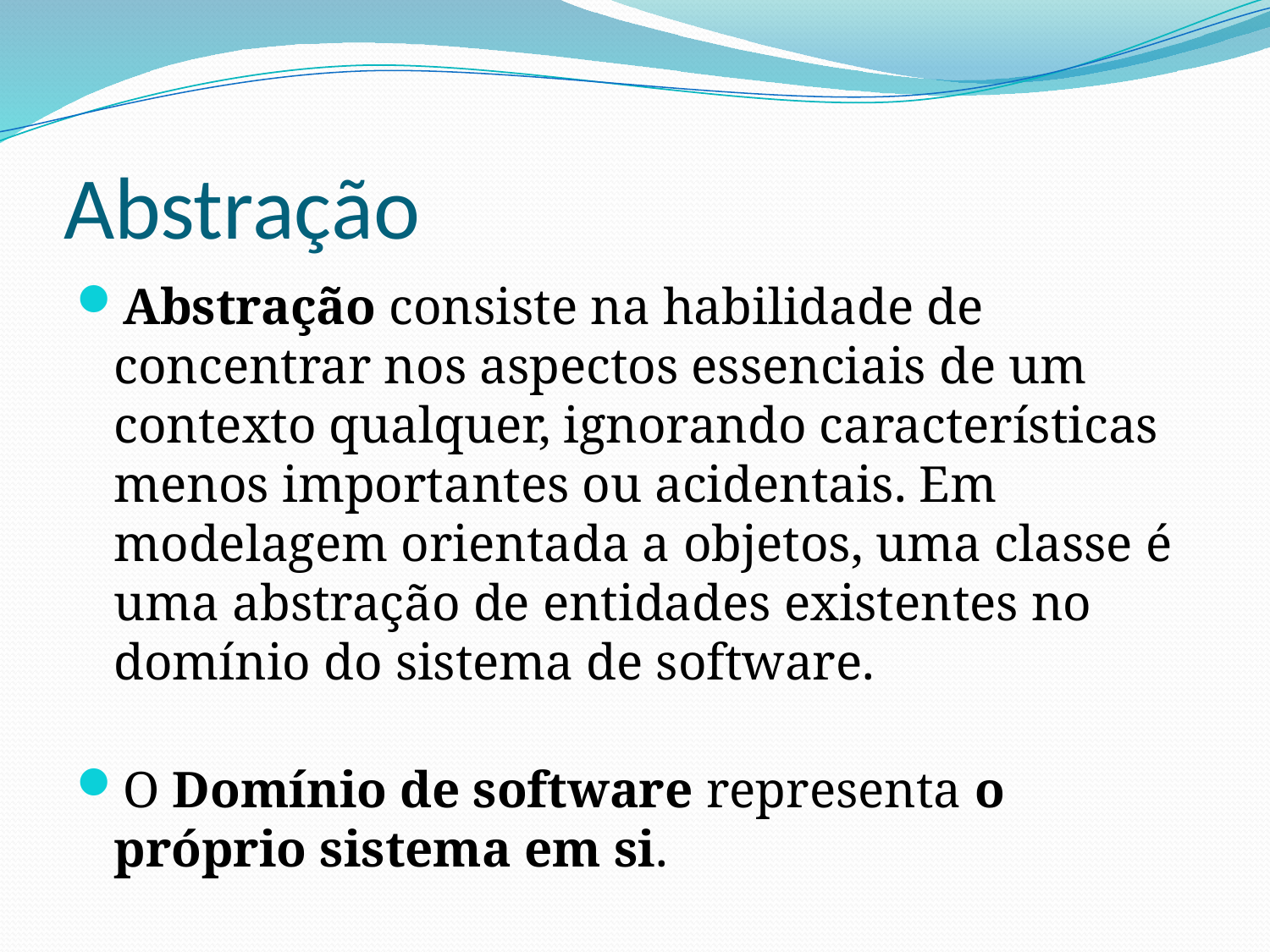

Abstração
Abstração consiste na habilidade de concentrar nos aspectos essenciais de um contexto qualquer, ignorando características menos importantes ou acidentais. Em modelagem orientada a objetos, uma classe é uma abstração de entidades existentes no domínio do sistema de software.
O Domínio de software representa o próprio sistema em si.